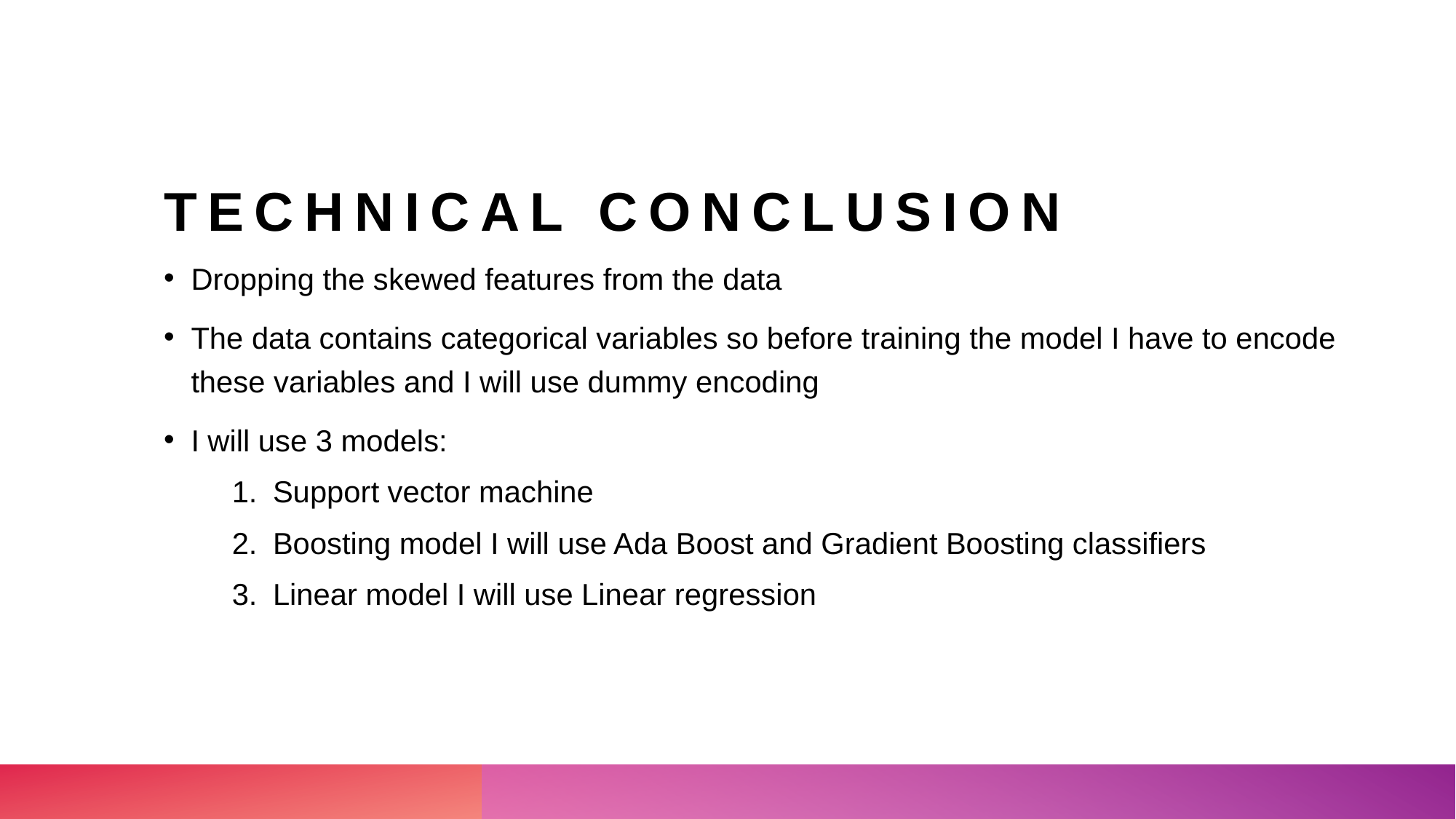

# Technical conclusion
Dropping the skewed features from the data
The data contains categorical variables so before training the model I have to encode these variables and I will use dummy encoding
I will use 3 models:
Support vector machine
Boosting model I will use Ada Boost and Gradient Boosting classifiers
Linear model I will use Linear regression